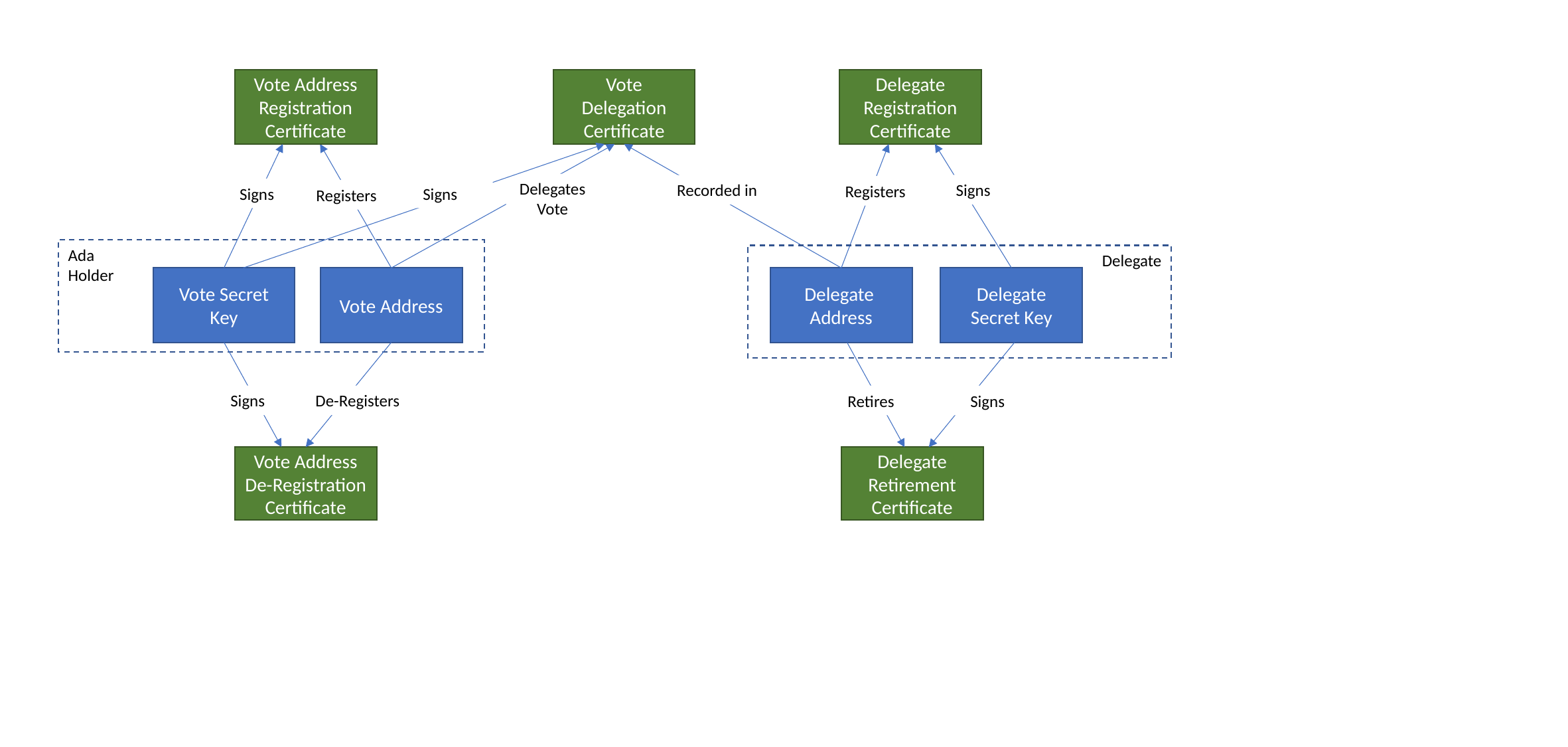

Vote Address
Registration
Certificate
Delegate Registration Certificate
Vote Delegation
Certificate
Delegates Vote
Signs
Recorded in
Registers
Signs
Signs
Registers
Ada
Holder
Delegate
Vote Secret
Key
Vote Address
Delegate
Address
Delegate Secret Key
Signs
De-Registers
Retires
Signs
Delegate Retirement Certificate
Vote Address
De-Registration
Certificate